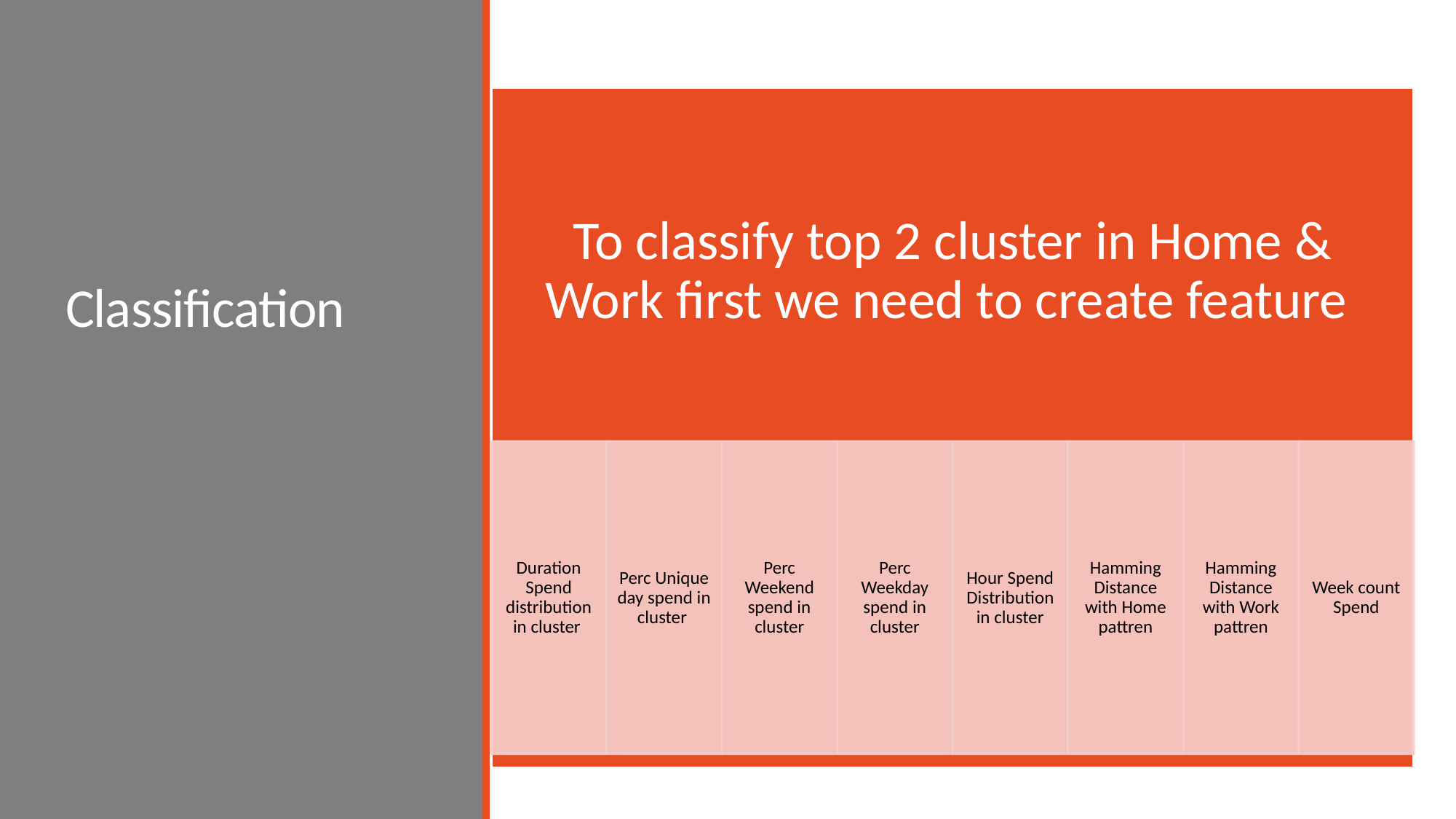

# Classification
To classify top 2 cluster in Home & Work first we need to create feature
Duration Spend distribution in cluster
Perc Unique day spend in cluster
Perc Weekend spend in cluster
Perc Weekday spend in cluster
Hour Spend Distribution in cluster
Hamming Distance with Home pattren
Hamming Distance with Work pattren
Week count Spend